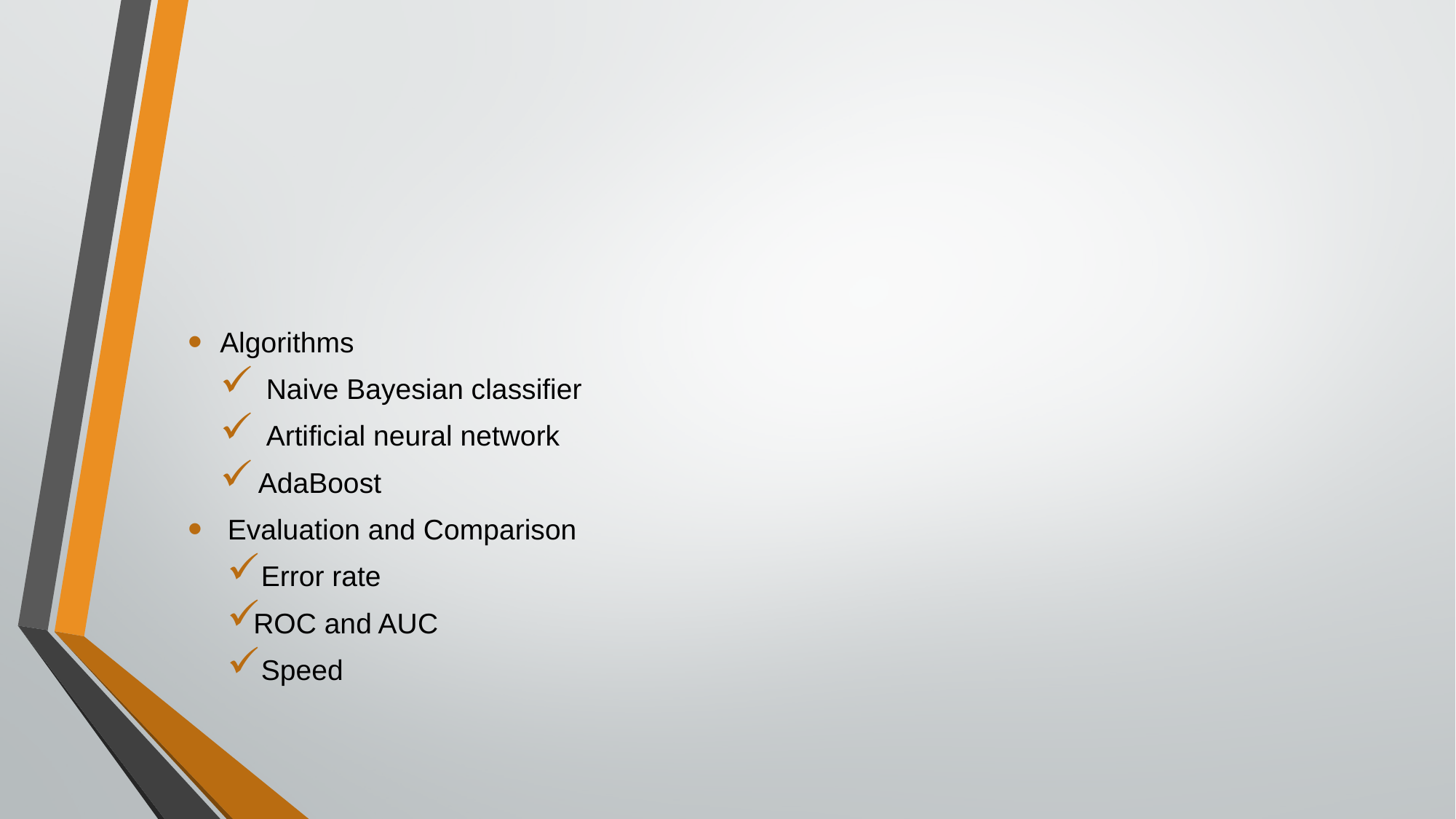

Algorithms
 Naive Bayesian classifier
 Artificial neural network
AdaBoost
 Evaluation and Comparison
 Error rate
ROC and AUC
 Speed